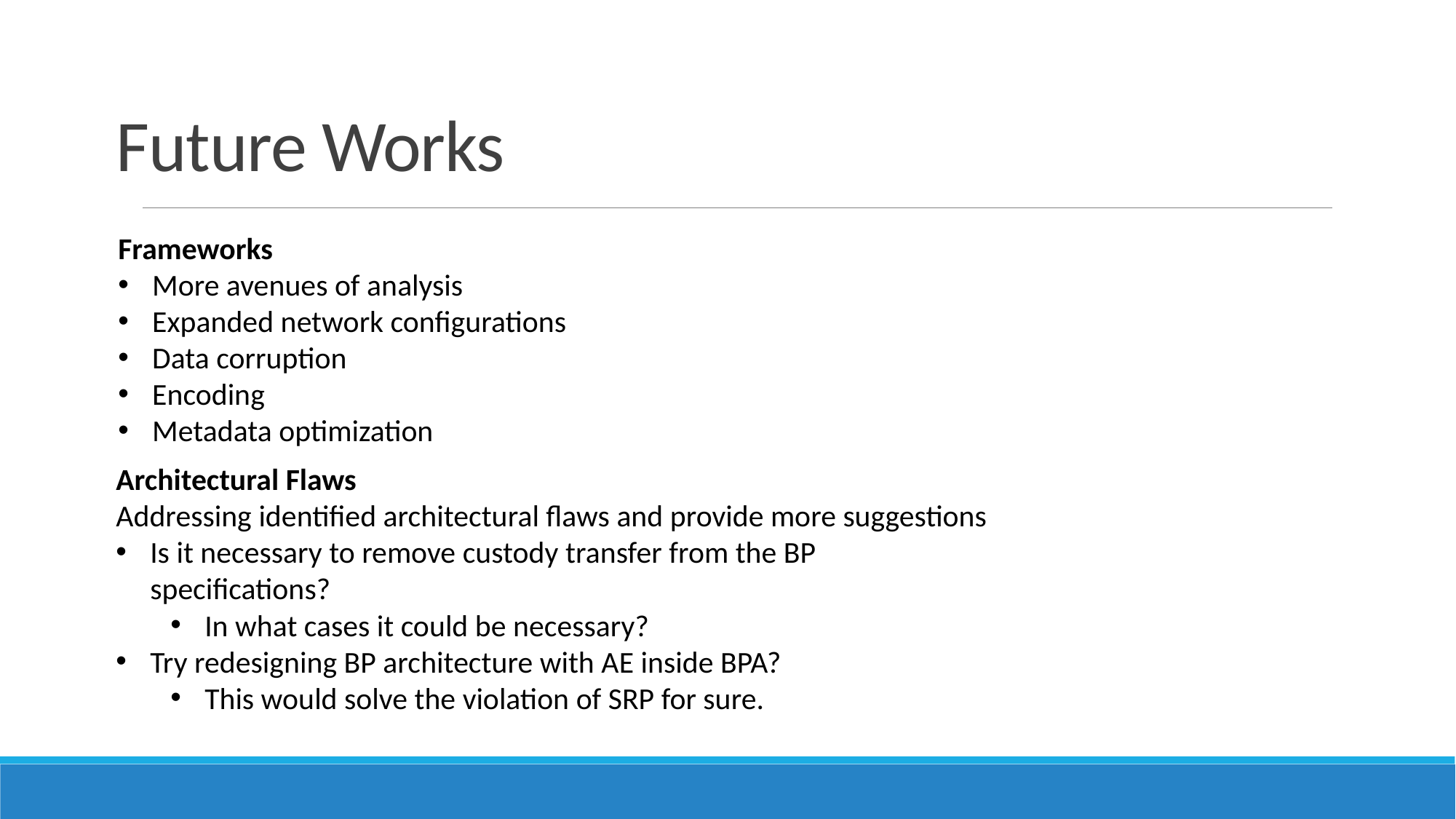

# Future Works
Frameworks
More avenues of analysis
Expanded network configurations
Data corruption
Encoding
Metadata optimization
Architectural Flaws
Addressing identified architectural flaws and provide more suggestions
Is it necessary to remove custody transfer from the BP specifications?
In what cases it could be necessary?
Try redesigning BP architecture with AE inside BPA?
This would solve the violation of SRP for sure.